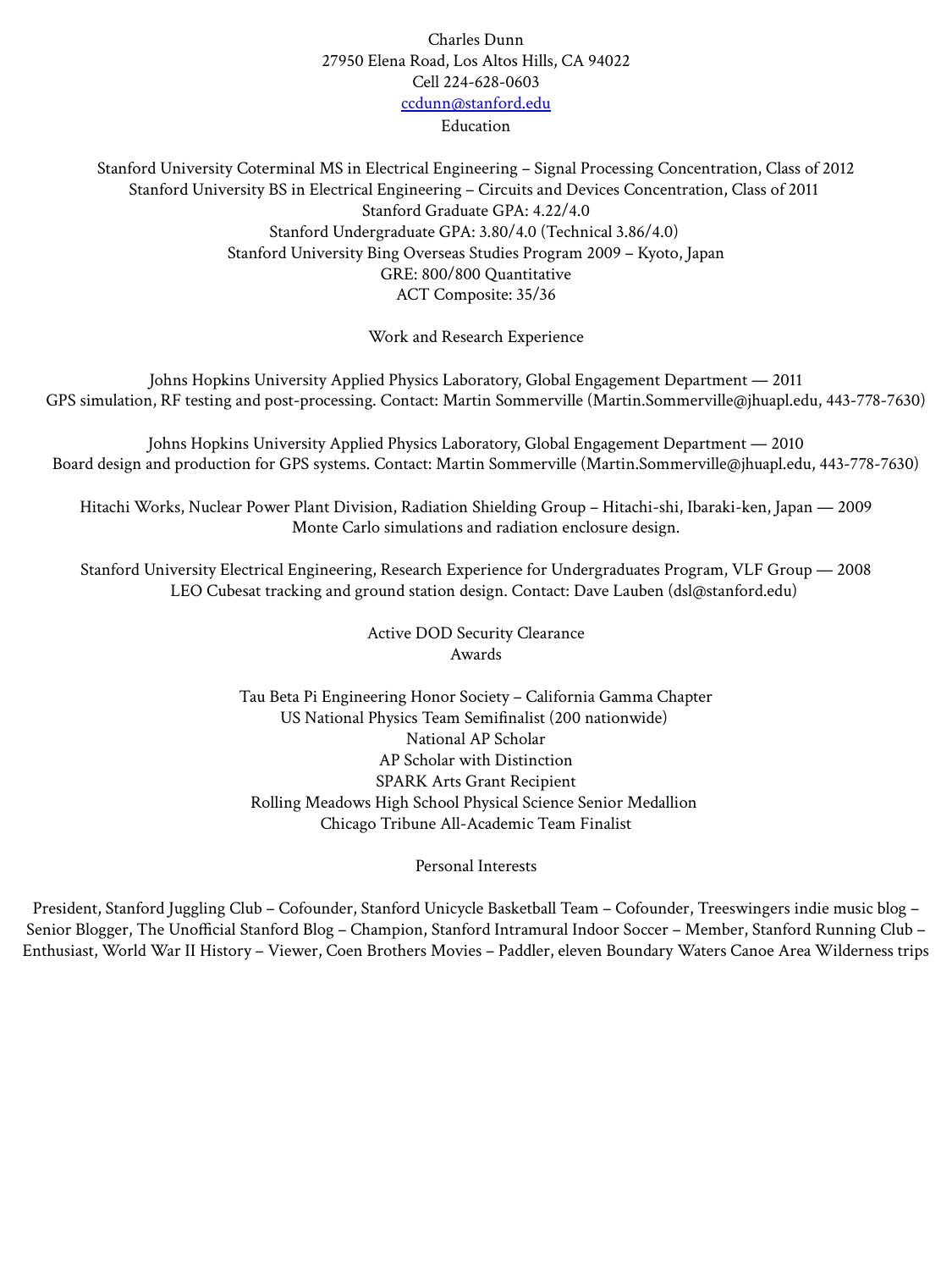

# Charles Dunn 27950 Elena Road, Los Altos Hills, CA 94022 Cell 224-628-0603 ccdunn@stanford.edu Education Stanford University Coterminal MS in Electrical Engineering – Signal Processing Concentration, Class of 2012 Stanford University BS in Electrical Engineering – Circuits and Devices Concentration, Class of 2011 Stanford Graduate GPA: 4.22/4.0 Stanford Undergraduate GPA: 3.80/4.0 (Technical 3.86/4.0) Stanford University Bing Overseas Studies Program 2009 – Kyoto, Japan GRE: 800/800 Quantitative ACT Composite: 35/36    Work and Research Experience   Johns Hopkins University Applied Physics Laboratory, Global Engagement Department — 2011 GPS simulation, RF testing and post-processing. Contact: Martin Sommerville (Martin.Sommerville@jhuapl.edu, 443-778-7630)   Johns Hopkins University Applied Physics Laboratory, Global Engagement Department — 2010 Board design and production for GPS systems. Contact: Martin Sommerville (Martin.Sommerville@jhuapl.edu, 443-778-7630) Hitachi Works, Nuclear Power Plant Division, Radiation Shielding Group – Hitachi-shi, Ibaraki-ken, Japan — 2009 Monte Carlo simulations and radiation enclosure design.   Stanford University Electrical Engineering, Research Experience for Undergraduates Program, VLF Group — 2008 LEO Cubesat tracking and ground station design. Contact: Dave Lauben (dsl@stanford.edu)   Active DOD Security Clearance Awards   Tau Beta Pi Engineering Honor Society – California Gamma Chapter US National Physics Team Semifinalist (200 nationwide)   National AP Scholar AP Scholar with Distinction SPARK Arts Grant Recipient Rolling Meadows High School Physical Science Senior Medallion  Chicago Tribune All-Academic Team Finalist   Personal Interests   President, Stanford Juggling Club – Cofounder, Stanford Unicycle Basketball Team – Cofounder, Treeswingers indie music blog – Senior Blogger, The Unofficial Stanford Blog – Champion, Stanford Intramural Indoor Soccer – Member, Stanford Running Club – Enthusiast, World War II History – Viewer, Coen Brothers Movies – Paddler, eleven Boundary Waters Canoe Area Wilderness trips